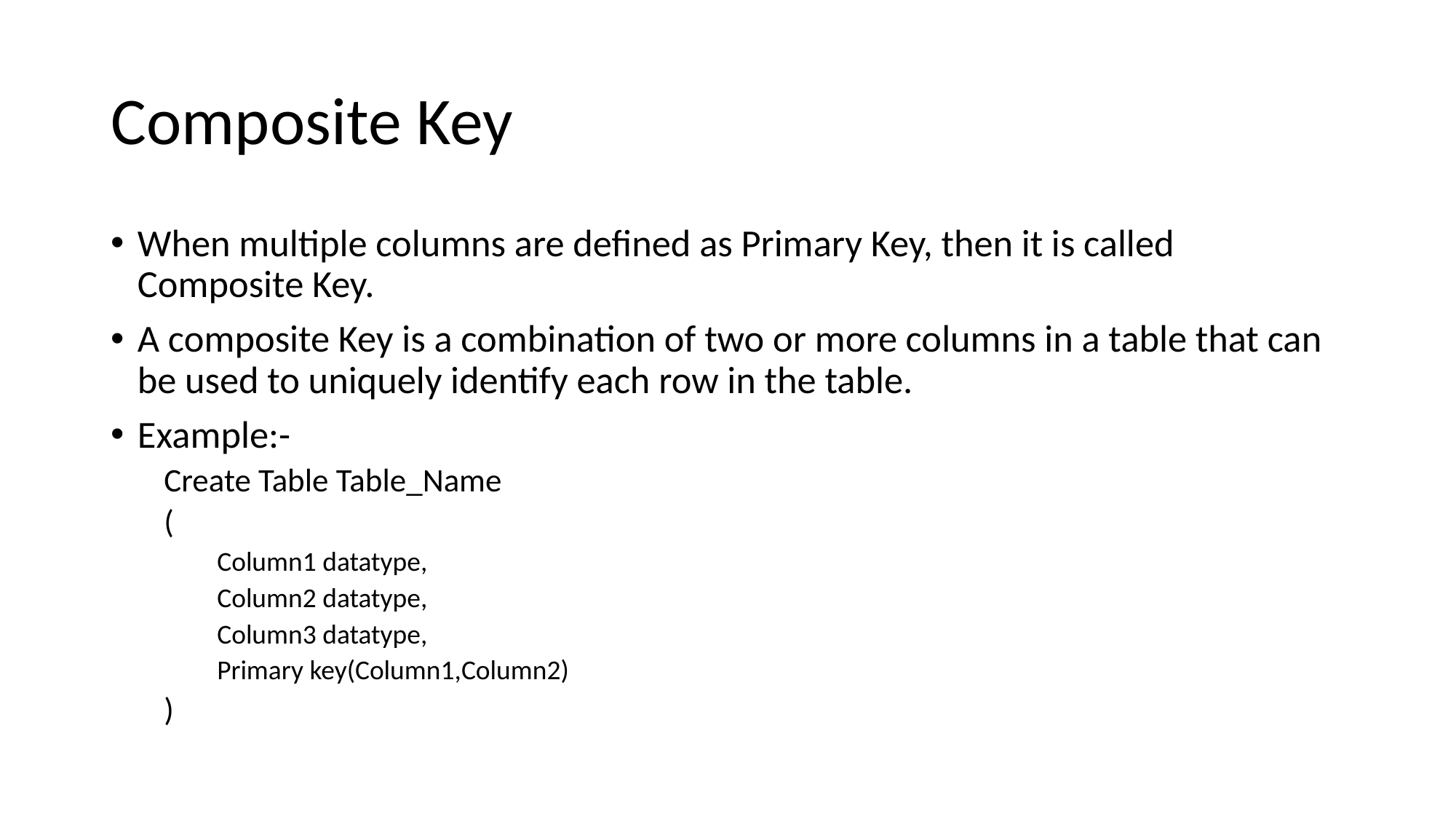

# Composite Key
When multiple columns are defined as Primary Key, then it is called Composite Key.
A composite Key is a combination of two or more columns in a table that can be used to uniquely identify each row in the table.
Example:-
Create Table Table_Name
(
Column1 datatype,
Column2 datatype,
Column3 datatype,
Primary key(Column1,Column2)
)